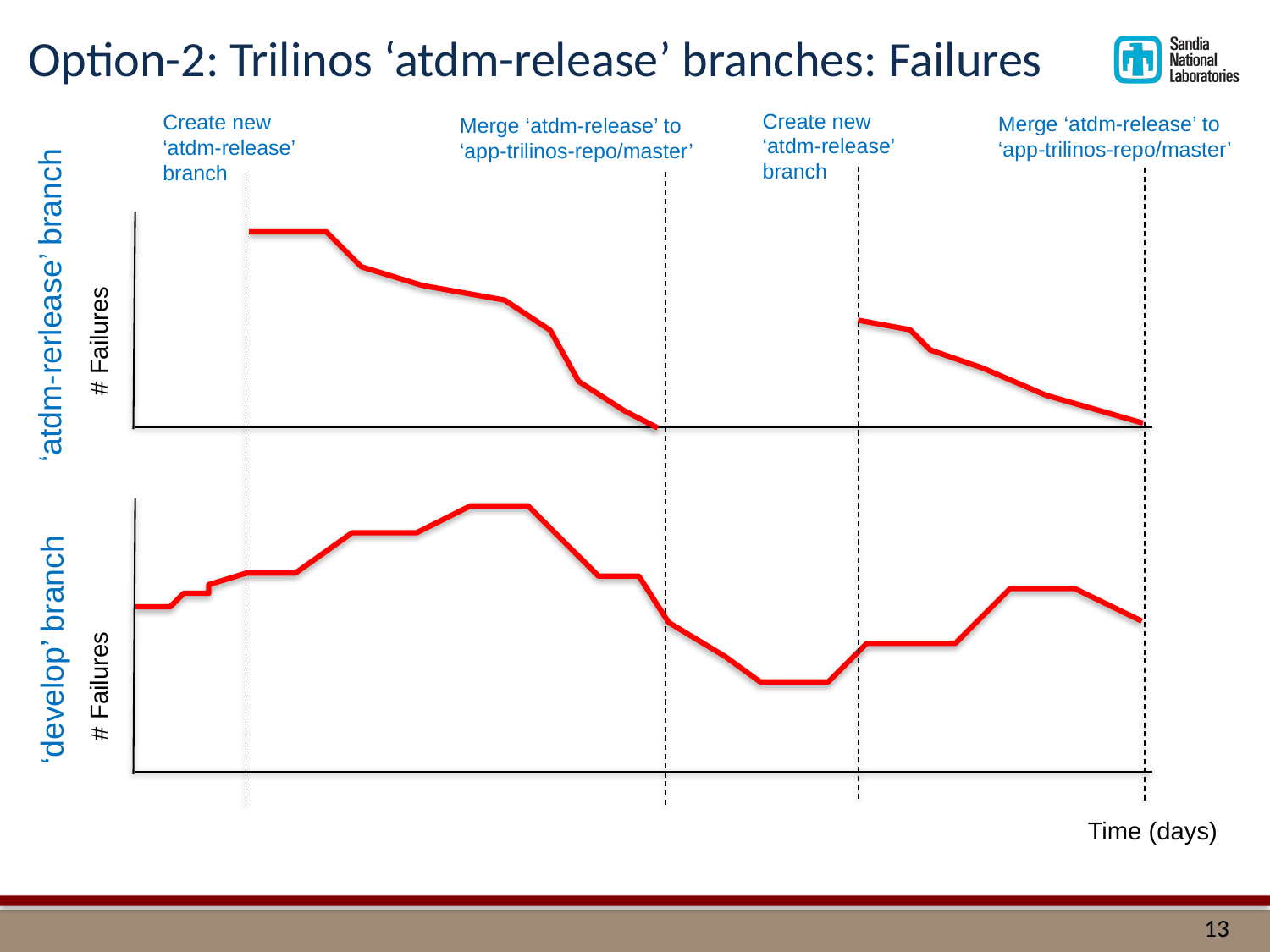

# Option-2: Trilinos ‘atdm-release’ branches: Failures
Create new ‘atdm-release’ branch
Create new ‘atdm-release’ branch
Merge ‘atdm-release’ to ‘app-trilinos-repo/master’
Merge ‘atdm-release’ to ‘app-trilinos-repo/master’

‘atdm-rerlease’ branch
# Failures

‘develop’ branch
# Failures
Time (days)
13